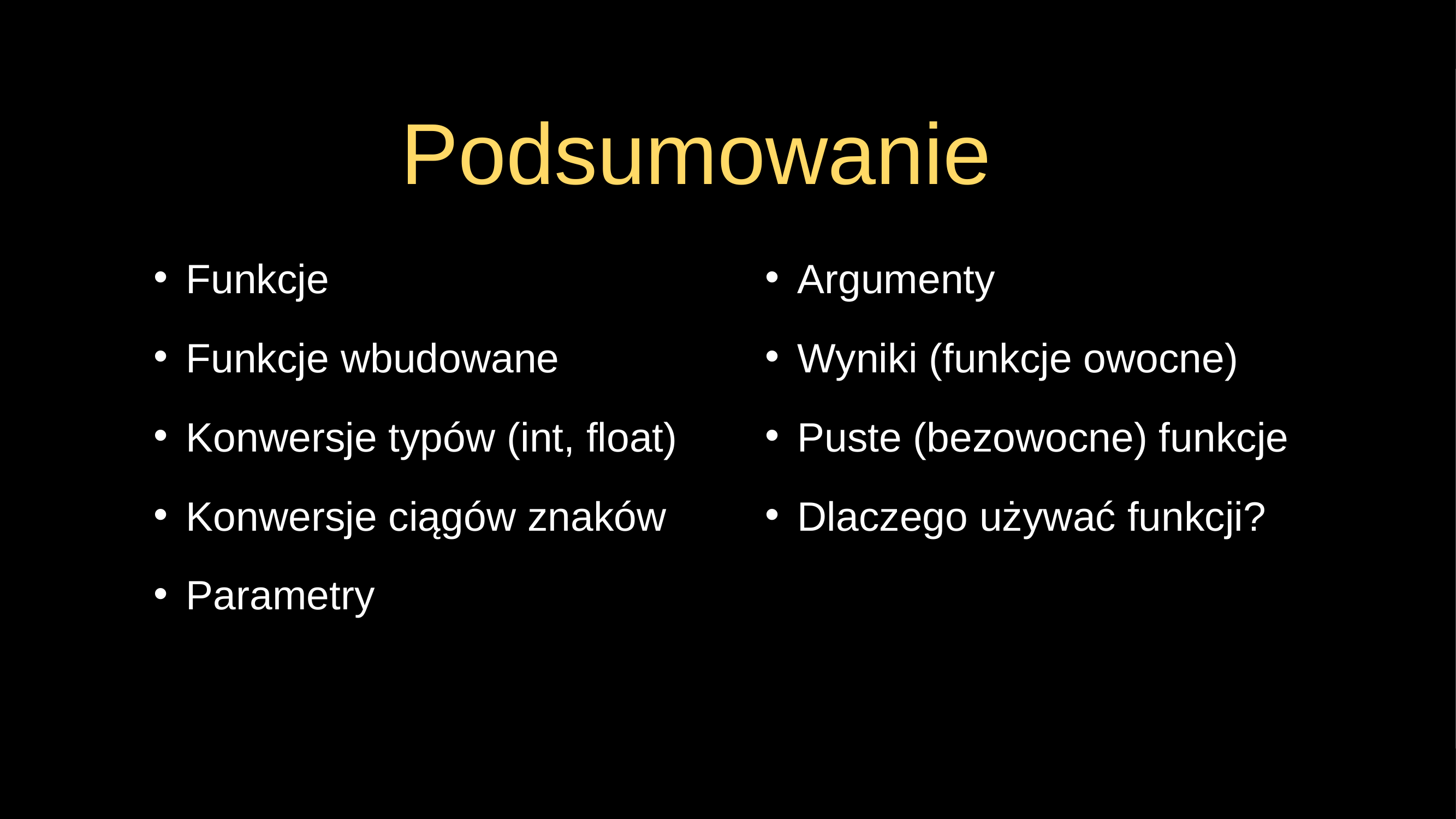

# Podsumowanie
Funkcje
Funkcje wbudowane
Konwersje typów (int, float)
Konwersje ciągów znaków
Parametry
Argumenty
Wyniki (funkcje owocne)
Puste (bezowocne) funkcje
Dlaczego używać funkcji?